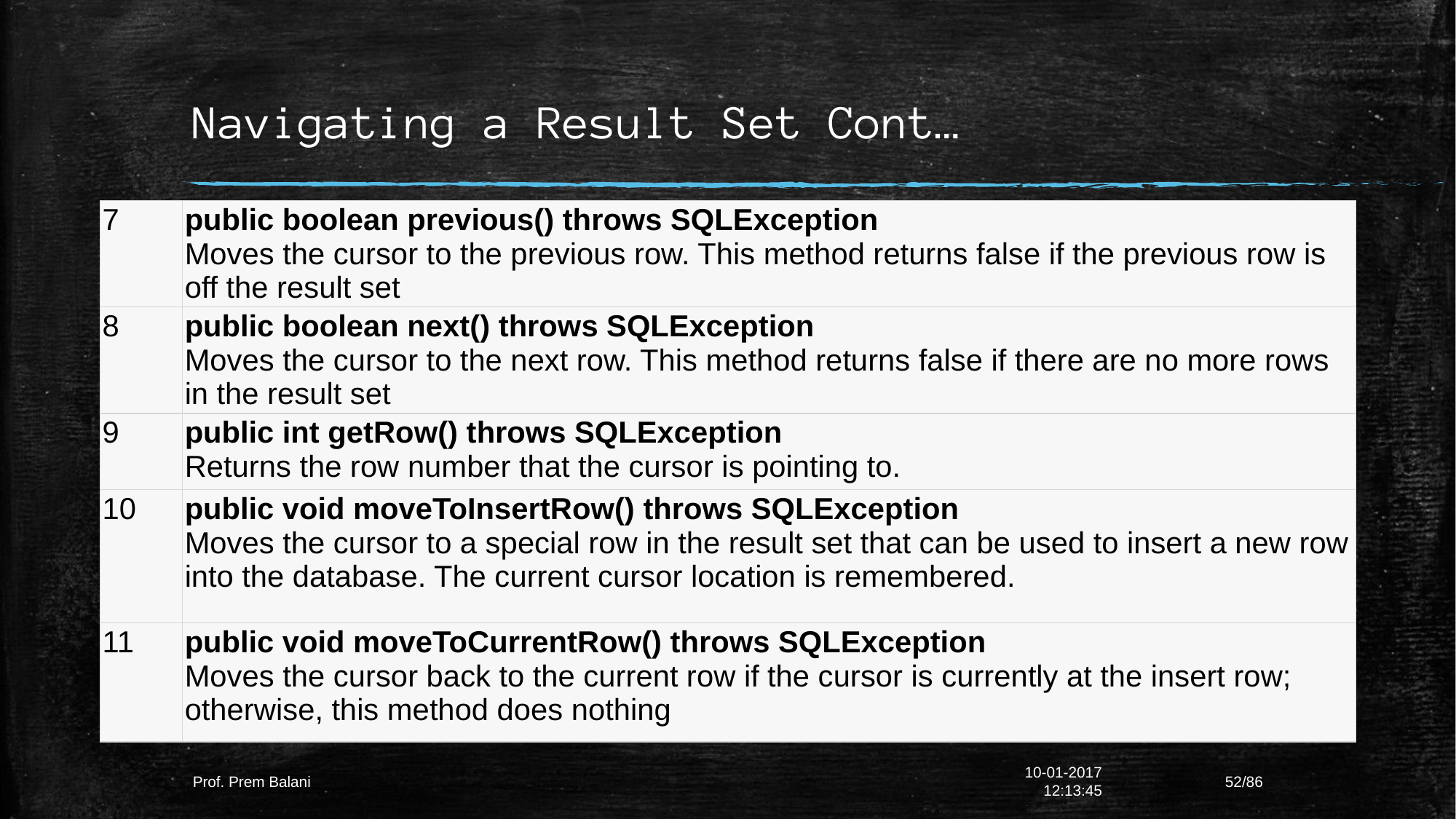

# Navigating a Result Set Cont…
| 7 | public boolean previous() throws SQLException  Moves the cursor to the previous row. This method returns false if the previous row is off the result set |
| --- | --- |
| 8 | public boolean next() throws SQLException  Moves the cursor to the next row. This method returns false if there are no more rows in the result set |
| 9 | public int getRow() throws SQLException  Returns the row number that the cursor is pointing to. |
| 10 | public void moveToInsertRow() throws SQLException  Moves the cursor to a special row in the result set that can be used to insert a new row into the database. The current cursor location is remembered. |
| 11 | public void moveToCurrentRow() throws SQLException  Moves the cursor back to the current row if the cursor is currently at the insert row; otherwise, this method does nothing |
Prof. Prem Balani
10-01-2017 12:13:45
52/86